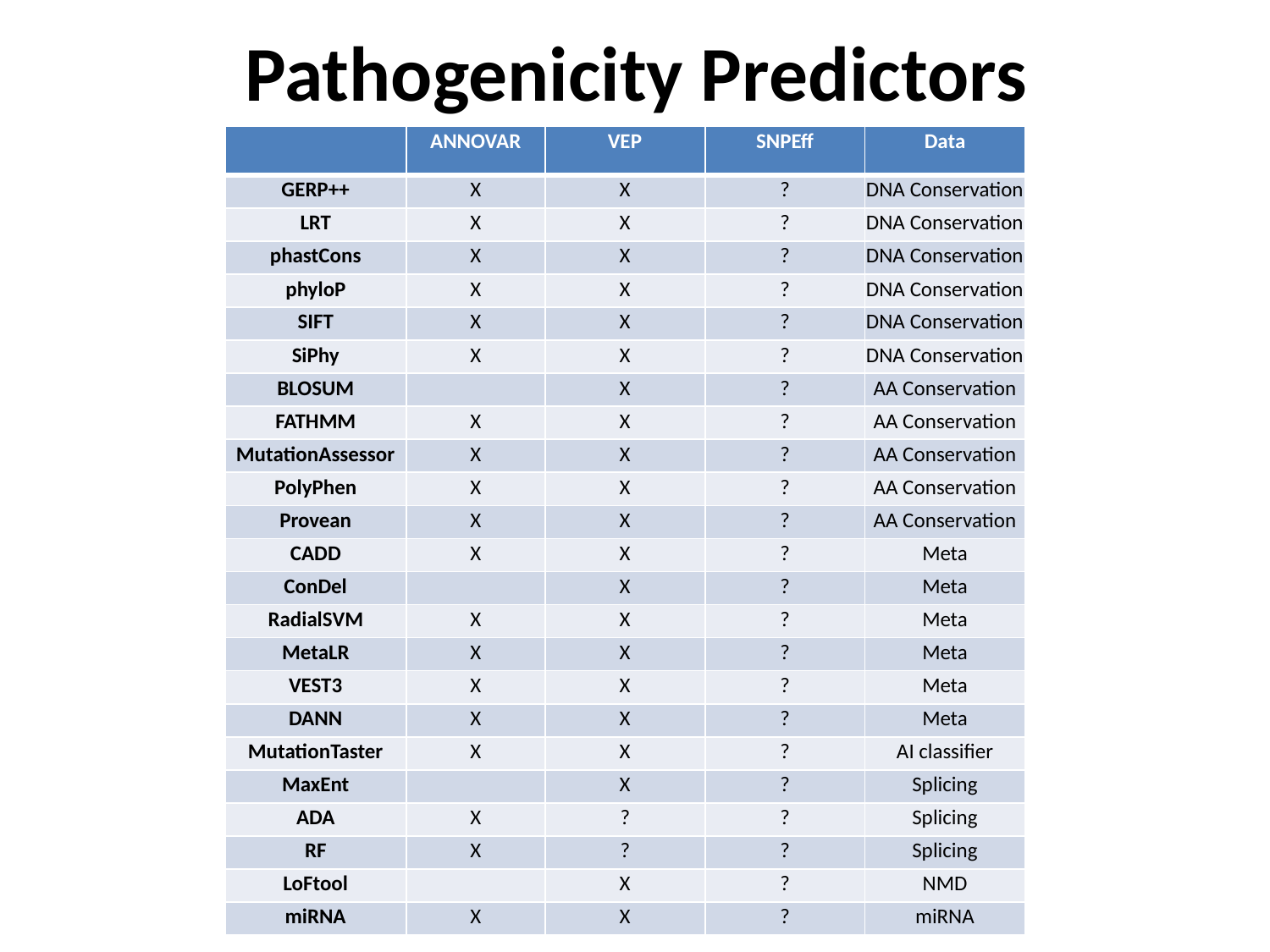

# Pathogenicity Predictors
|  | ANNOVAR | VEP | SNPEff | Data |
| --- | --- | --- | --- | --- |
| GERP++ | X | X | ? | DNA Conservation |
| LRT | X | X | ? | DNA Conservation |
| phastCons | X | X | ? | DNA Conservation |
| phyloP | X | X | ? | DNA Conservation |
| SIFT | X | X | ? | DNA Conservation |
| SiPhy | X | X | ? | DNA Conservation |
| BLOSUM |  | X | ? | AA Conservation |
| FATHMM | X | X | ? | AA Conservation |
| MutationAssessor | X | X | ? | AA Conservation |
| PolyPhen | X | X | ? | AA Conservation |
| Provean | X | X | ? | AA Conservation |
| CADD | X | X | ? | Meta |
| ConDel |  | X | ? | Meta |
| RadialSVM | X | X | ? | Meta |
| MetaLR | X | X | ? | Meta |
| VEST3 | X | X | ? | Meta |
| DANN | X | X | ? | Meta |
| MutationTaster | X | X | ? | AI classifier |
| MaxEnt |  | X | ? | Splicing |
| ADA | X | ? | ? | Splicing |
| RF | X | ? | ? | Splicing |
| LoFtool |  | X | ? | NMD |
| miRNA | X | X | ? | miRNA |